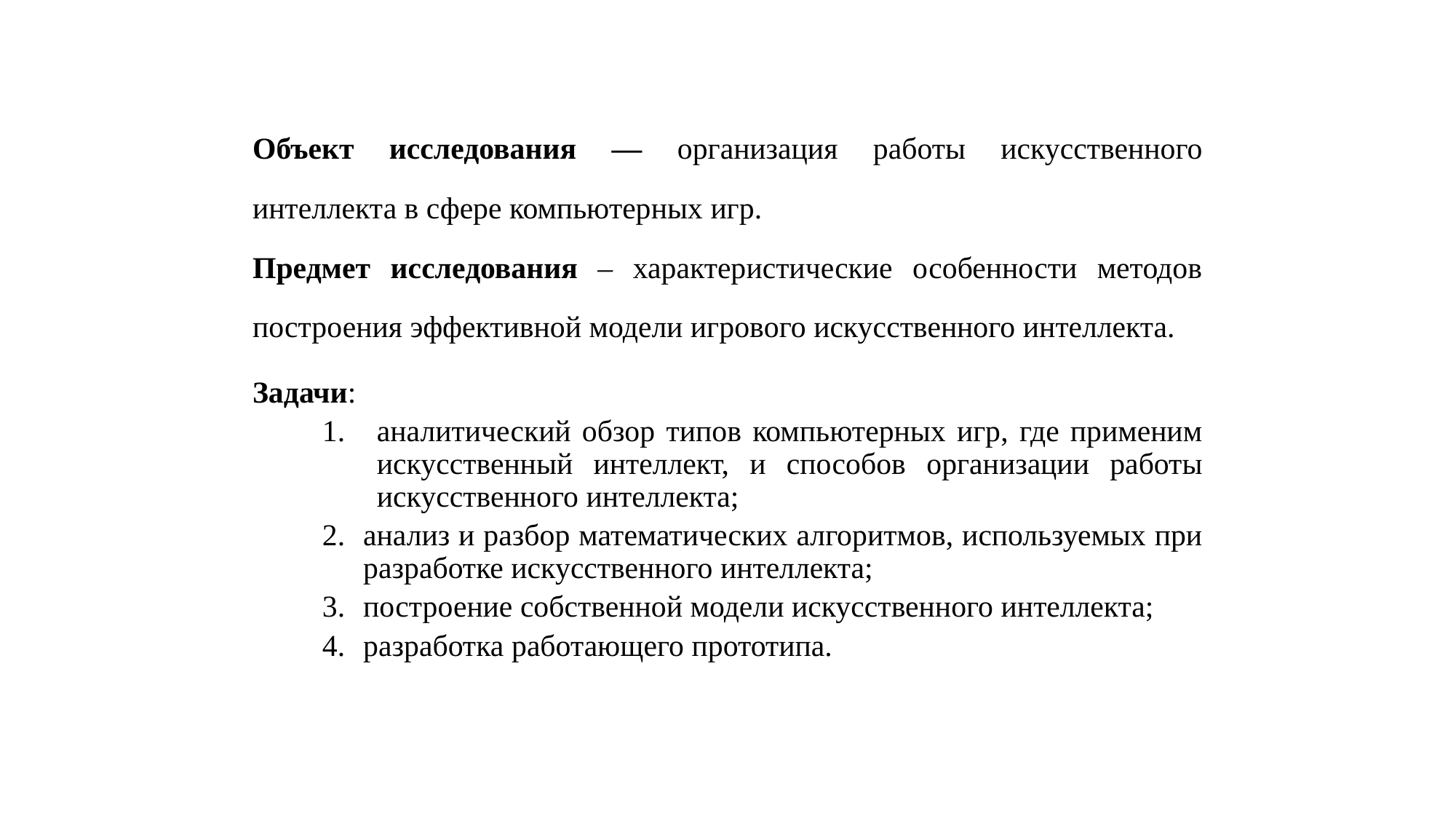

Объект исследования — организация работы искусственного интеллекта в сфере компьютерных игр.
Предмет исследования – характеристические особенности методов построения эффективной модели игрового искусственного интеллекта.
Задачи:
аналитический обзор типов компьютерных игр, где применим искусственный интеллект, и способов организации работы искусственного интеллекта;
анализ и разбор математических алгоритмов, используемых при разработке искусственного интеллекта;
построение собственной модели искусственного интеллекта;
разработка работающего прототипа.